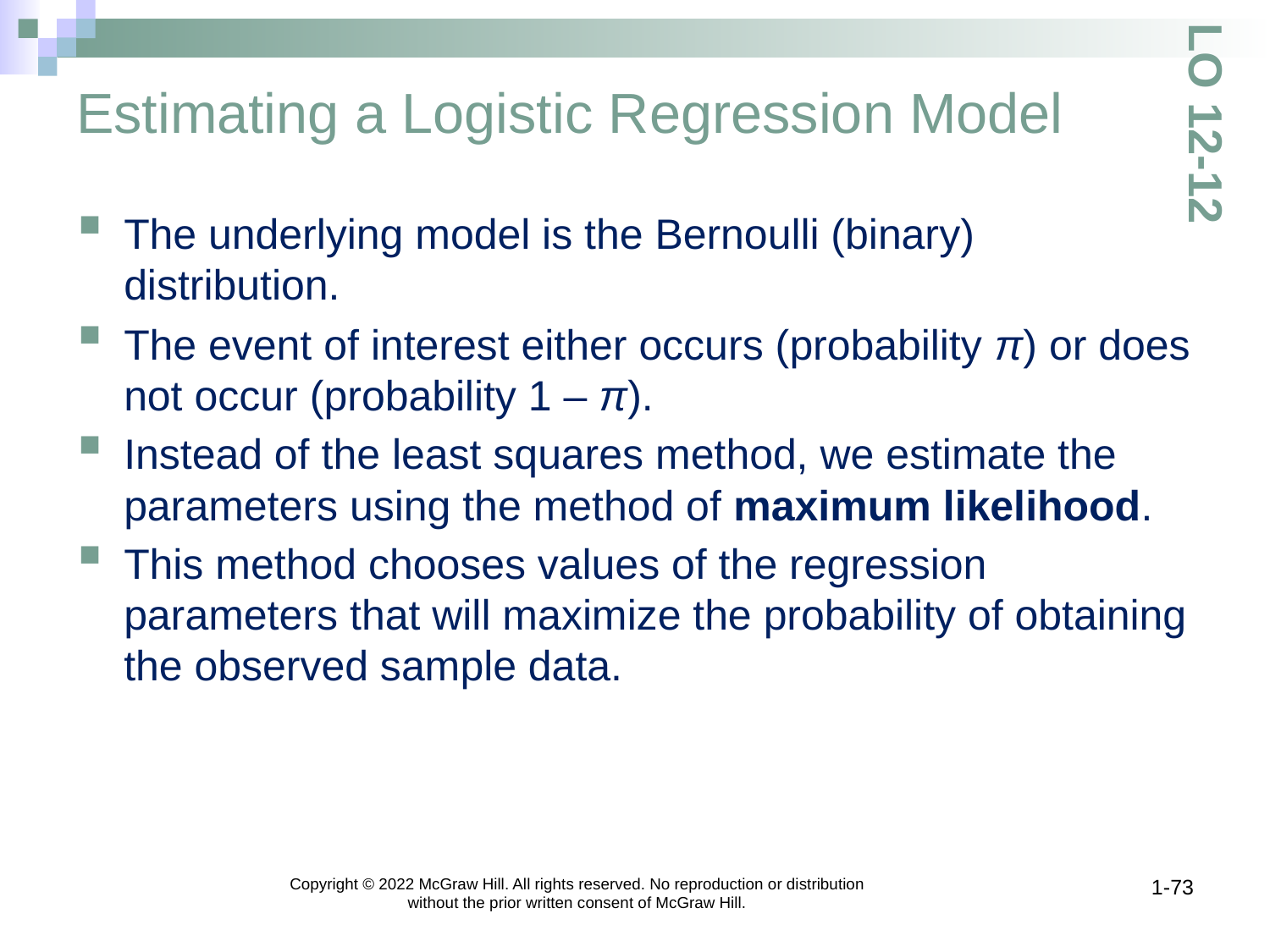

# Estimating a Logistic Regression Model
LO 12-12
The underlying model is the Bernoulli (binary) distribution.
The event of interest either occurs (probability π) or does not occur (probability 1 – π).
Instead of the least squares method, we estimate the parameters using the method of maximum likelihood.
This method chooses values of the regression parameters that will maximize the probability of obtaining the observed sample data.

Copyright © 2022 McGraw Hill. All rights reserved. No reproduction or distribution without the prior written consent of McGraw Hill.
1-73